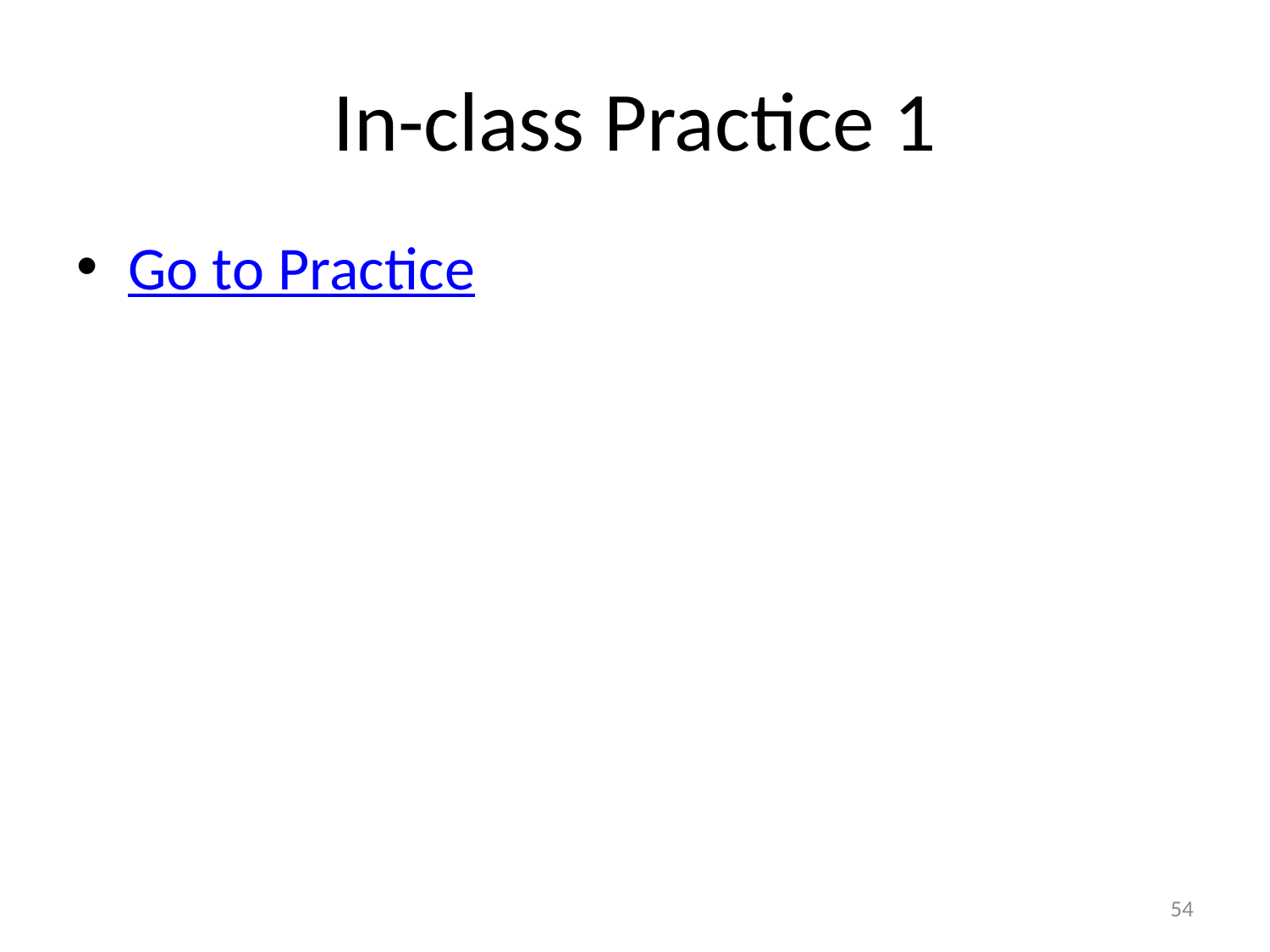

# In-class Practice 1
Go to Practice
54